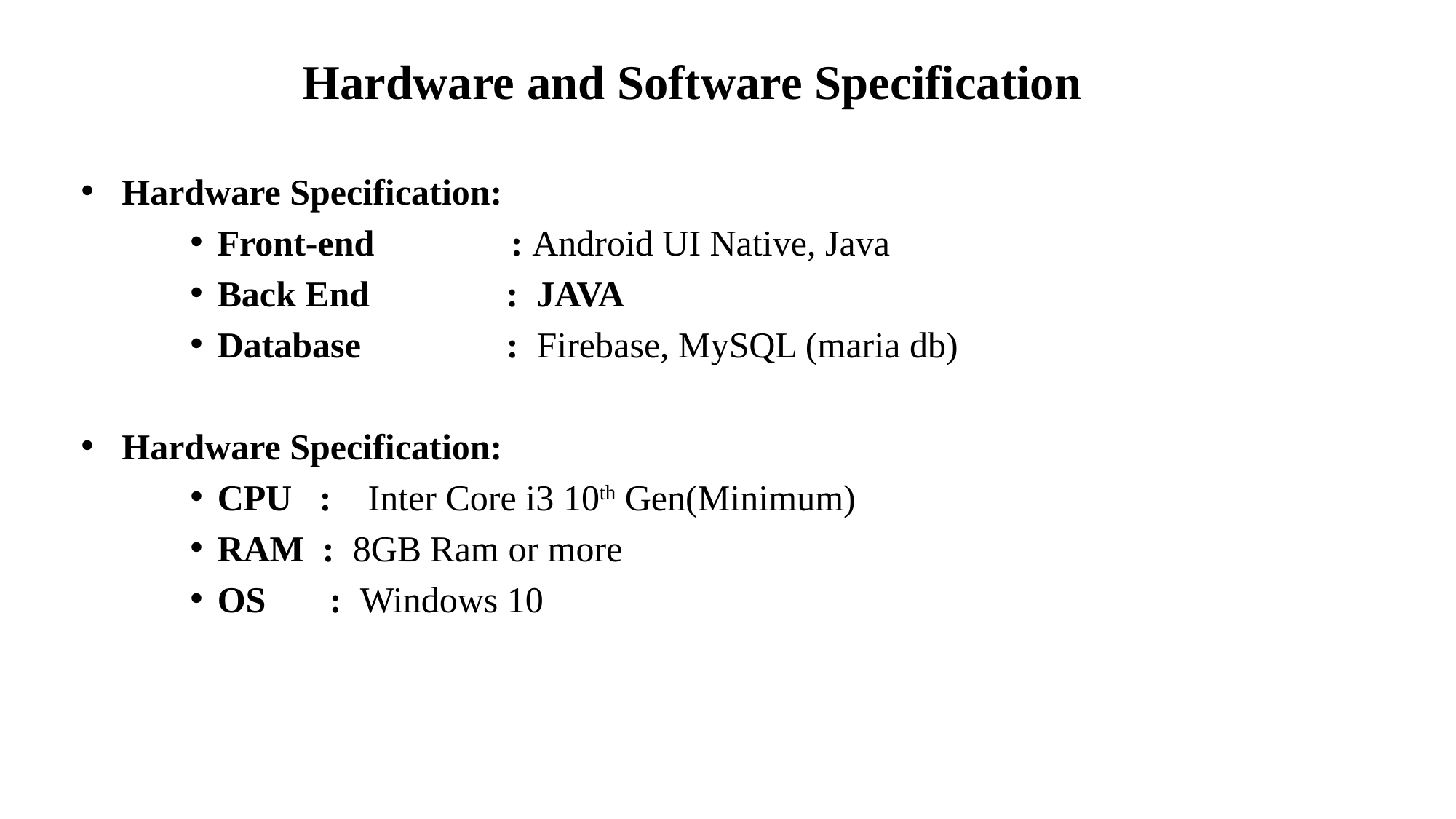

# Hardware and Software Specification
Hardware Specification:
Front-end               : Android UI Native, Java
Back End               :  JAVA
Database                :  Firebase, MySQL (maria db)

Hardware Specification:
CPU   :    Inter Core i3 10th Gen(Minimum)
RAM  :  8GB Ram or more
OS       :  Windows 10